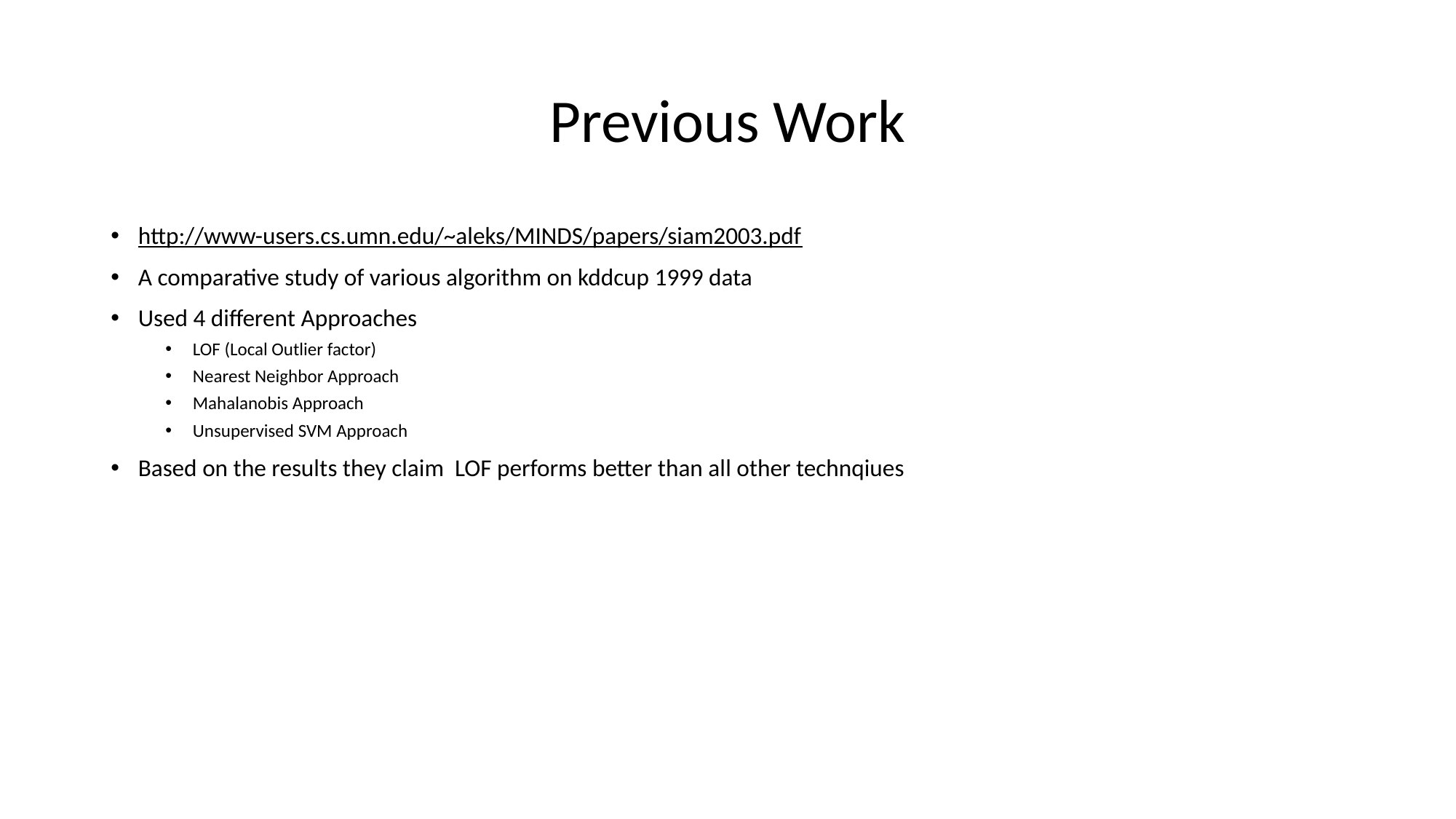

# Previous Work
http://www-users.cs.umn.edu/~aleks/MINDS/papers/siam2003.pdf
A comparative study of various algorithm on kddcup 1999 data
Used 4 different Approaches
LOF (Local Outlier factor)
Nearest Neighbor Approach
Mahalanobis Approach
Unsupervised SVM Approach
Based on the results they claim  LOF performs better than all other technqiues